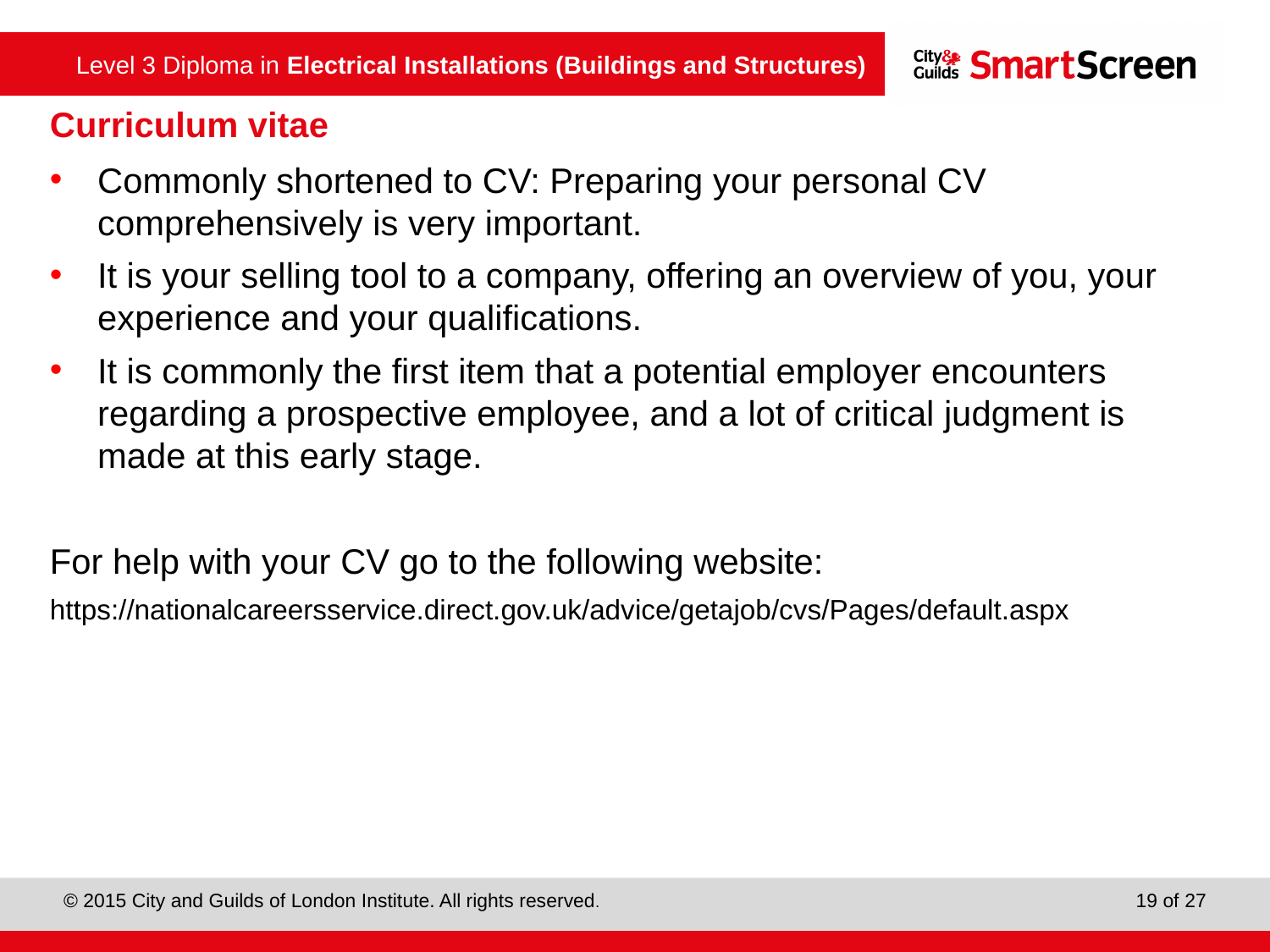

Curriculum vitae
Commonly shortened to CV: Preparing your personal CV comprehensively is very important.
It is your selling tool to a company, offering an overview of you, your experience and your qualifications.
It is commonly the first item that a potential employer encounters regarding a prospective employee, and a lot of critical judgment is made at this early stage.

For help with your CV go to the following website:
https://nationalcareersservice.direct.gov.uk/advice/getajob/cvs/Pages/default.aspx